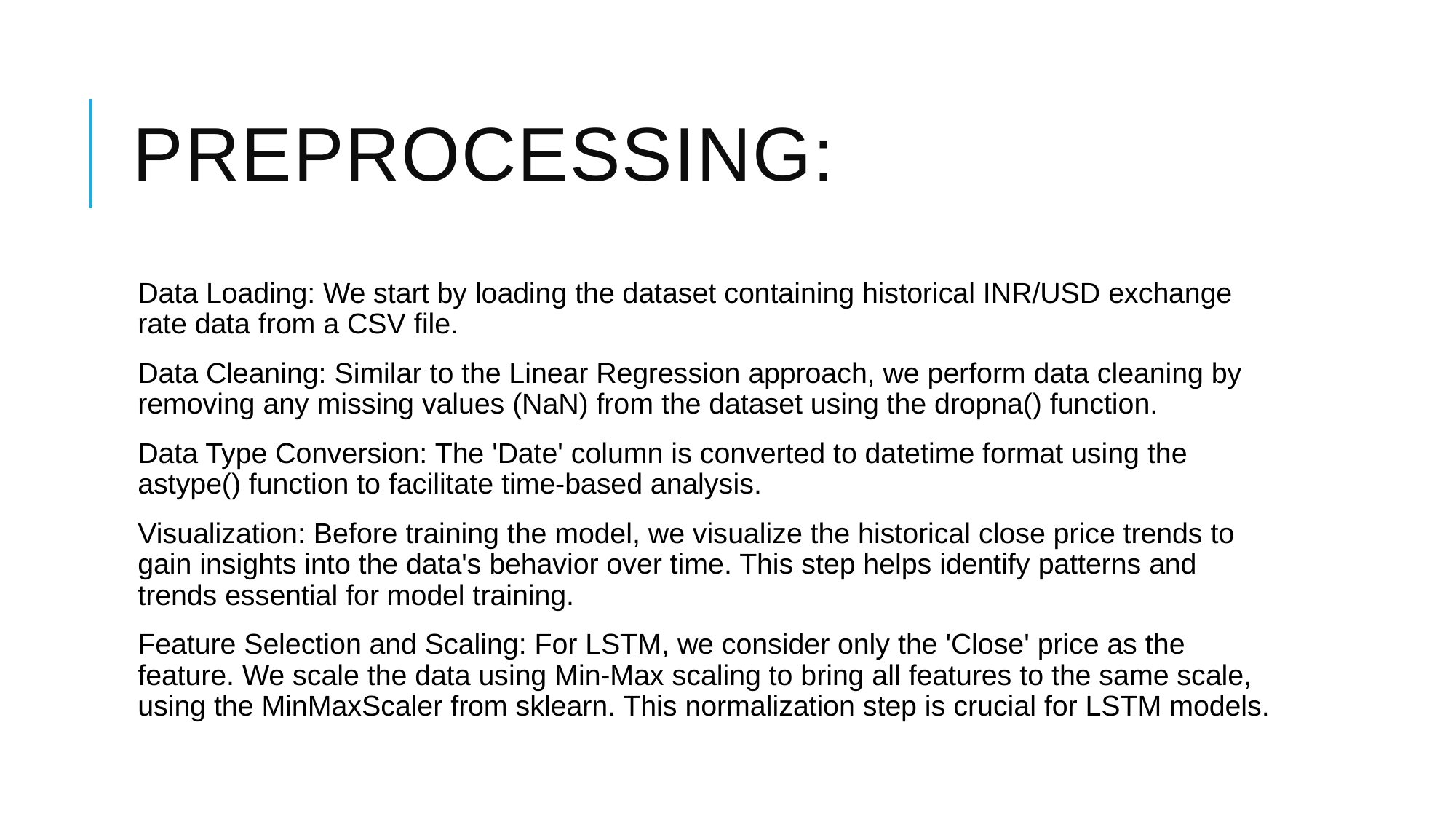

# Preprocessing:
Data Loading: We start by loading the dataset containing historical INR/USD exchange rate data from a CSV file.
Data Cleaning: Similar to the Linear Regression approach, we perform data cleaning by removing any missing values (NaN) from the dataset using the dropna() function.
Data Type Conversion: The 'Date' column is converted to datetime format using the astype() function to facilitate time-based analysis.
Visualization: Before training the model, we visualize the historical close price trends to gain insights into the data's behavior over time. This step helps identify patterns and trends essential for model training.
Feature Selection and Scaling: For LSTM, we consider only the 'Close' price as the feature. We scale the data using Min-Max scaling to bring all features to the same scale, using the MinMaxScaler from sklearn. This normalization step is crucial for LSTM models.